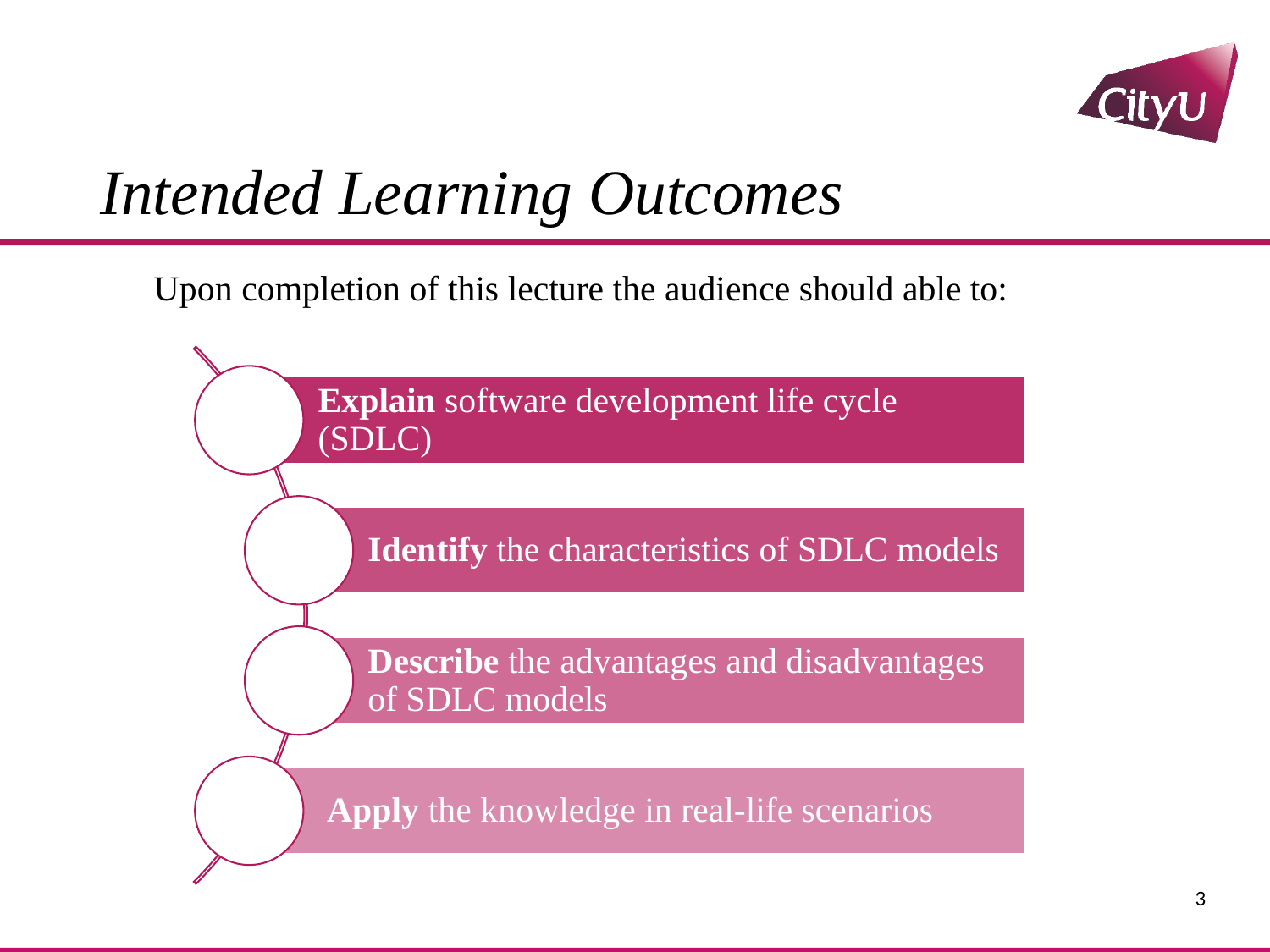

# Intended Learning Outcomes

Upon completion of this lecture the audience should able to:
Explain software development life cycle (SDLC)
Identify the characteristics of SDLC models
Describe the advantages and disadvantages of SDLC models
 Apply the knowledge in real-life scenarios
3